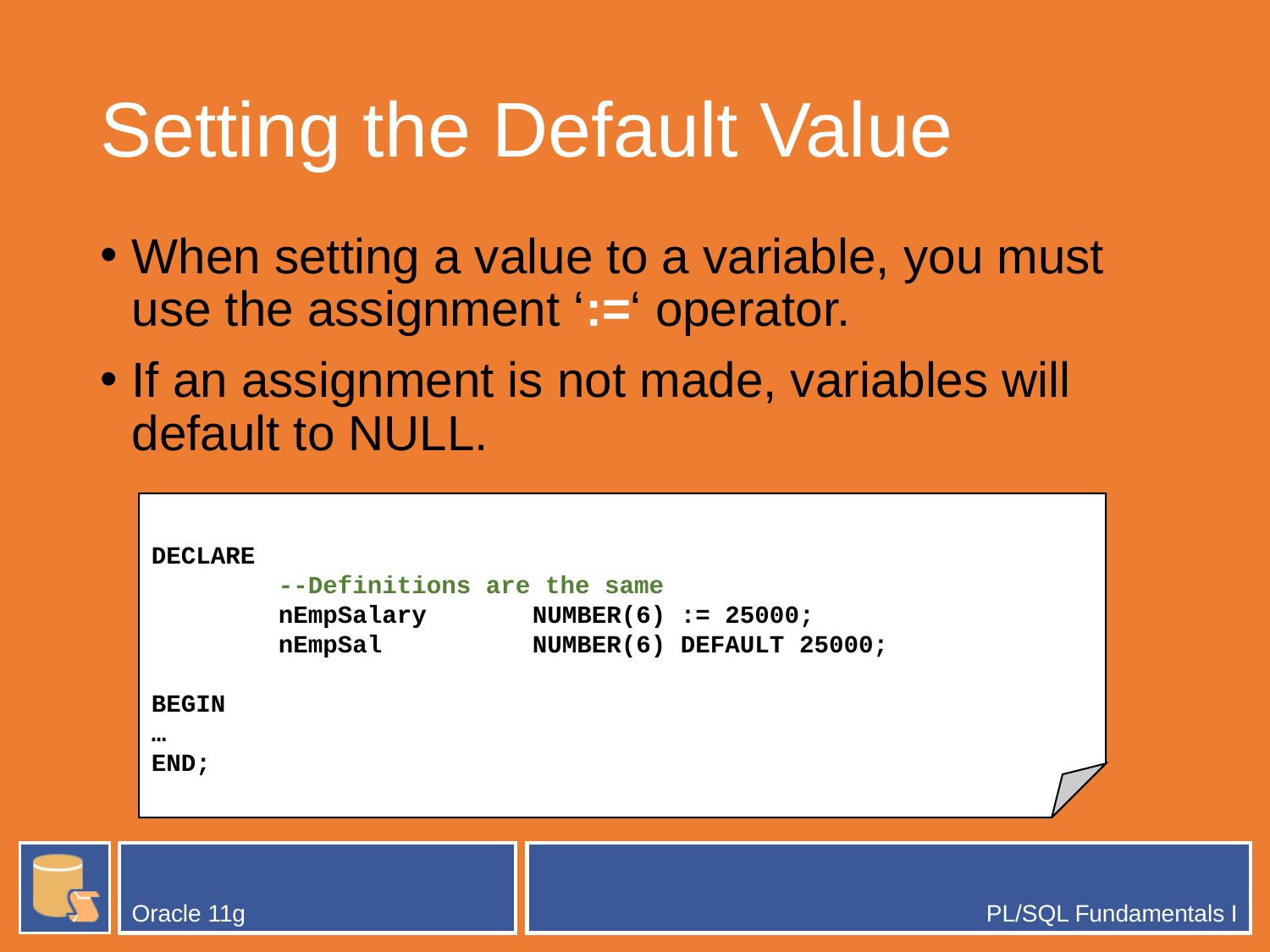

# Setting the Default Value
When setting a value to a variable, you must use the assignment ‘:=‘ operator.
If an assignment is not made, variables will default to NULL.

DECLARE
	--Definitions are the same
	nEmpSalary 	NUMBER(6) := 25000;
	nEmpSal		NUMBER(6) DEFAULT 25000;

BEGIN
…
END;